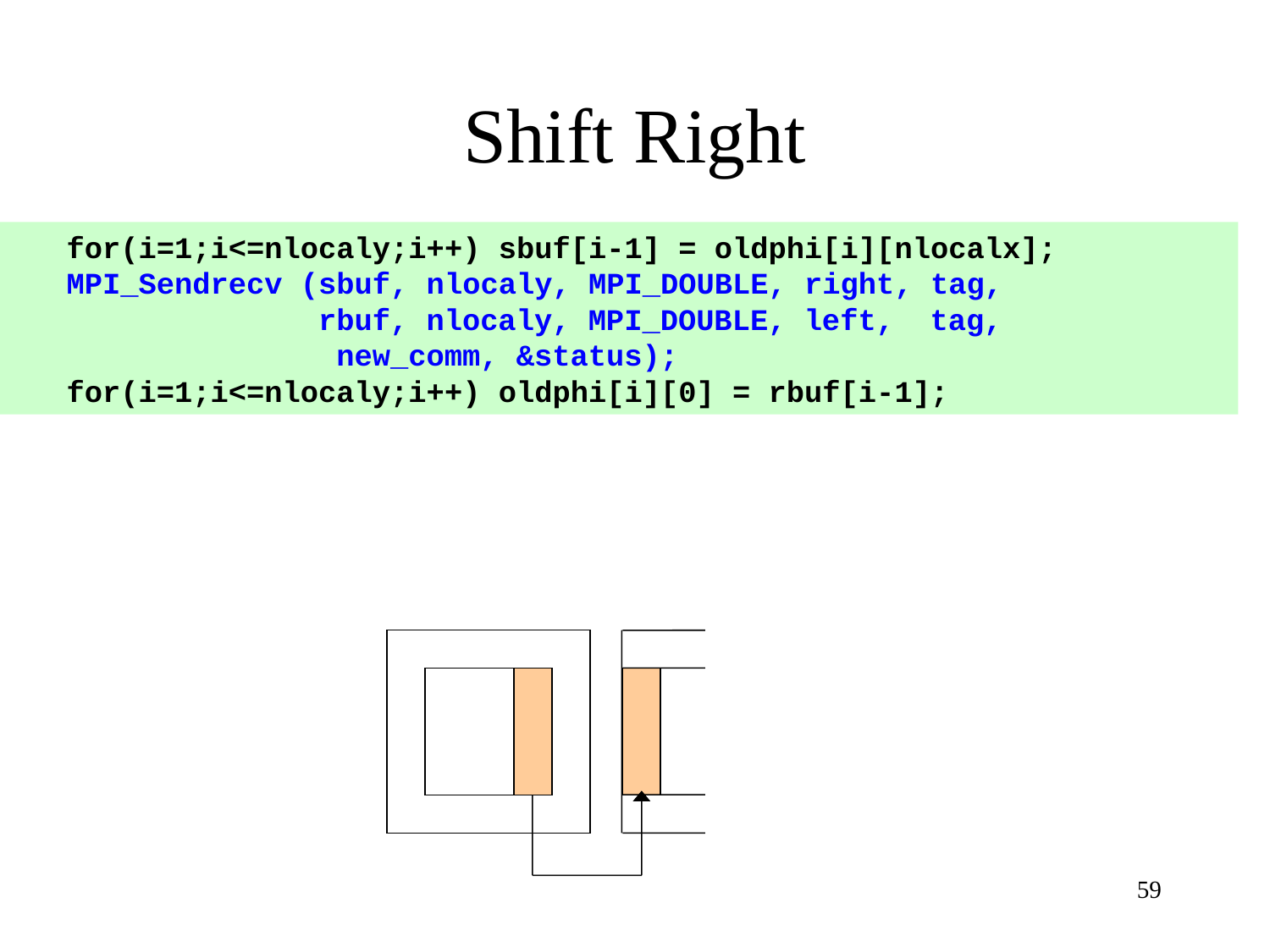

# Shift Right
   for(i=1;i<=nlocaly;i++) sbuf[i-1] = oldphi[i][nlocalx];
   MPI_Sendrecv (sbuf, nlocaly, MPI_DOUBLE, right, tag,
                 rbuf, nlocaly, MPI_DOUBLE, left,  tag,
                  new_comm, &status);
   for(i=1;i<=nlocaly;i++) oldphi[i][0] = rbuf[i-1];

59